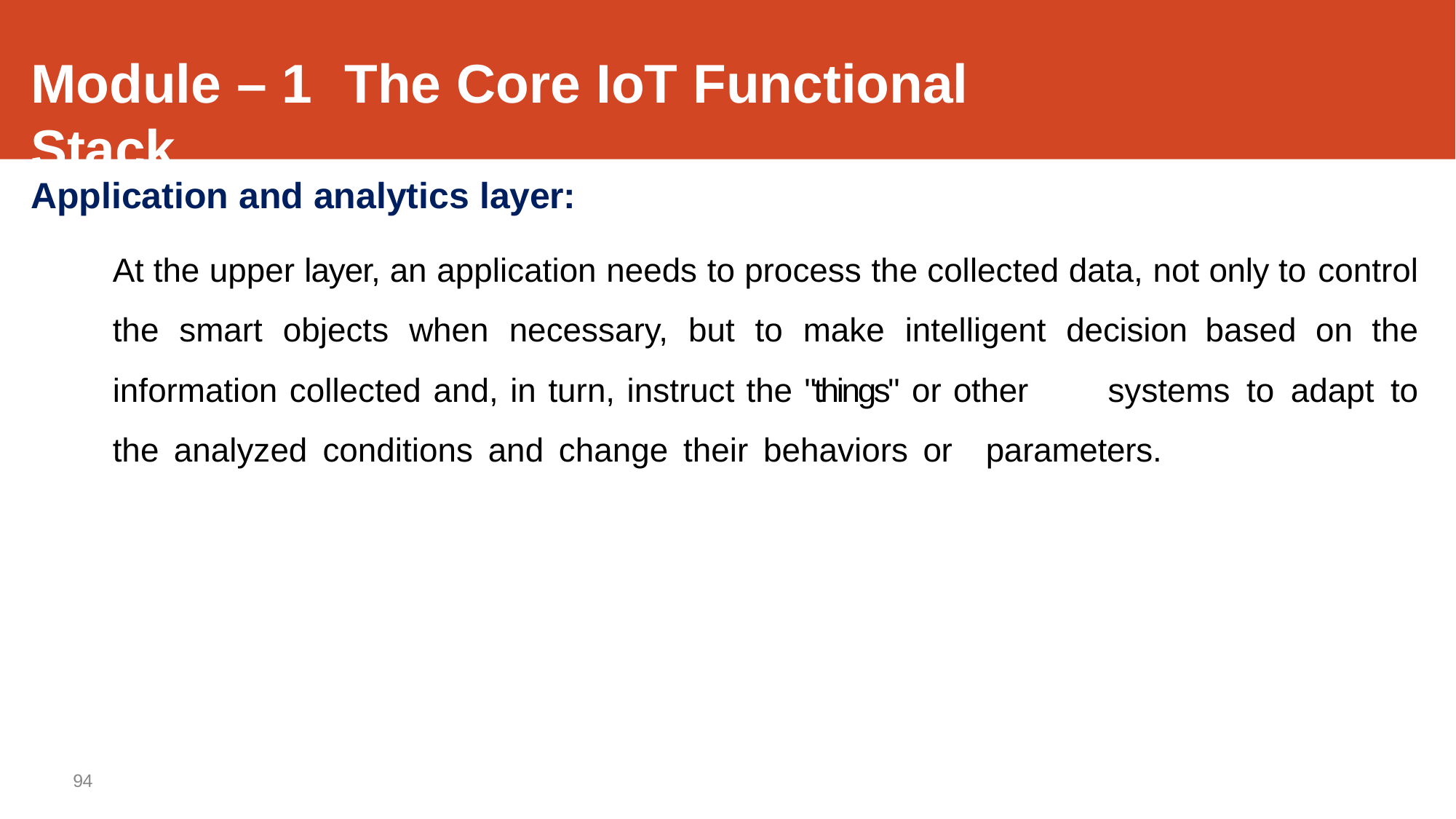

# Module – 1	The Core IoT Functional Stack
Application and analytics layer:
At the upper layer, an application needs to process the collected data, not only to control the smart objects when necessary, but to make intelligent decision based on the information collected and, in turn, instruct the "things" or other 	systems to adapt to the analyzed conditions and change their behaviors or 	parameters.
94